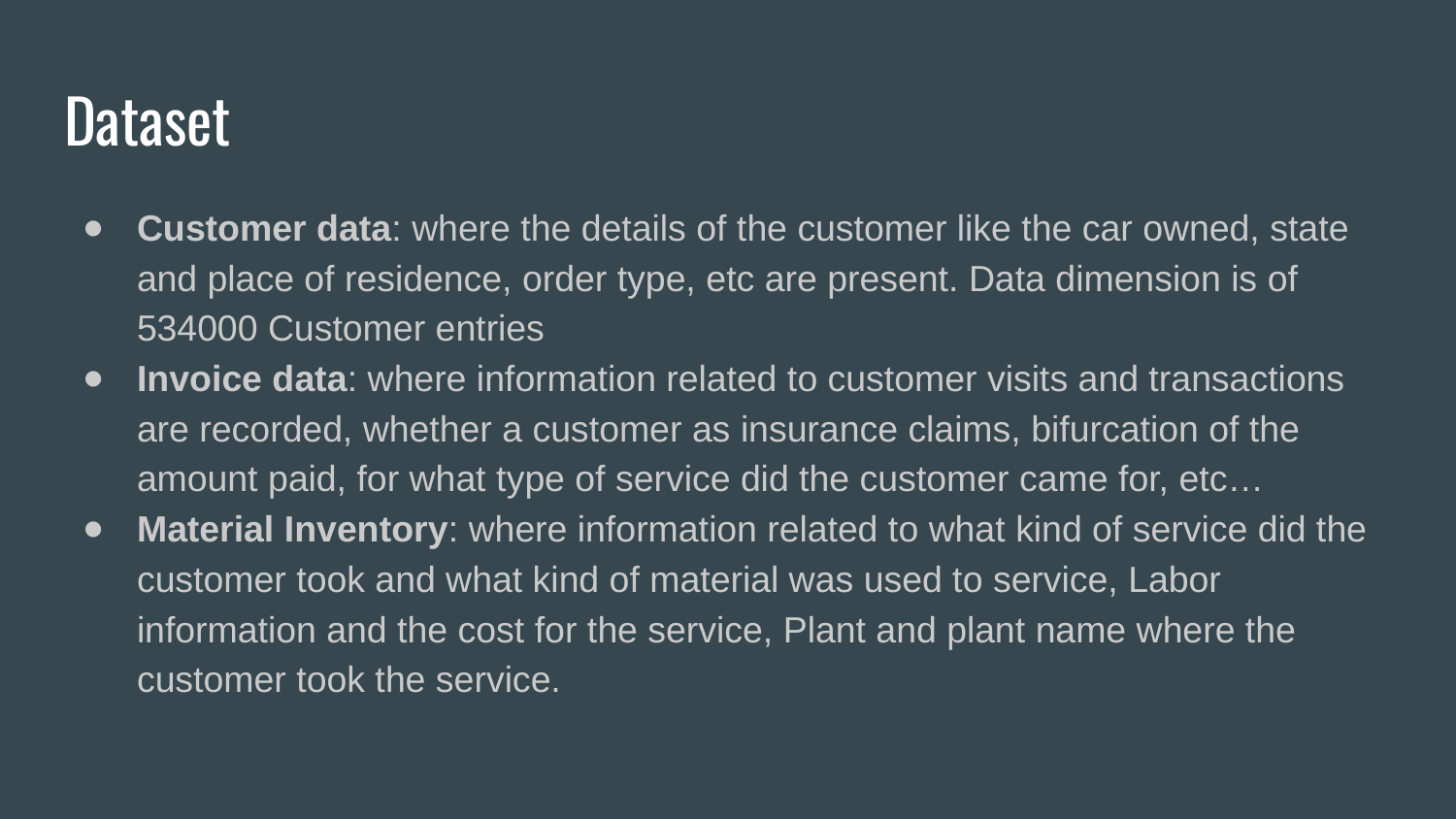

# Dataset
Customer data: where the details of the customer like the car owned, state and place of residence, order type, etc are present. Data dimension is of 534000 Customer entries
Invoice data: where information related to customer visits and transactions are recorded, whether a customer as insurance claims, bifurcation of the amount paid, for what type of service did the customer came for, etc…
Material Inventory: where information related to what kind of service did the customer took and what kind of material was used to service, Labor information and the cost for the service, Plant and plant name where the customer took the service.